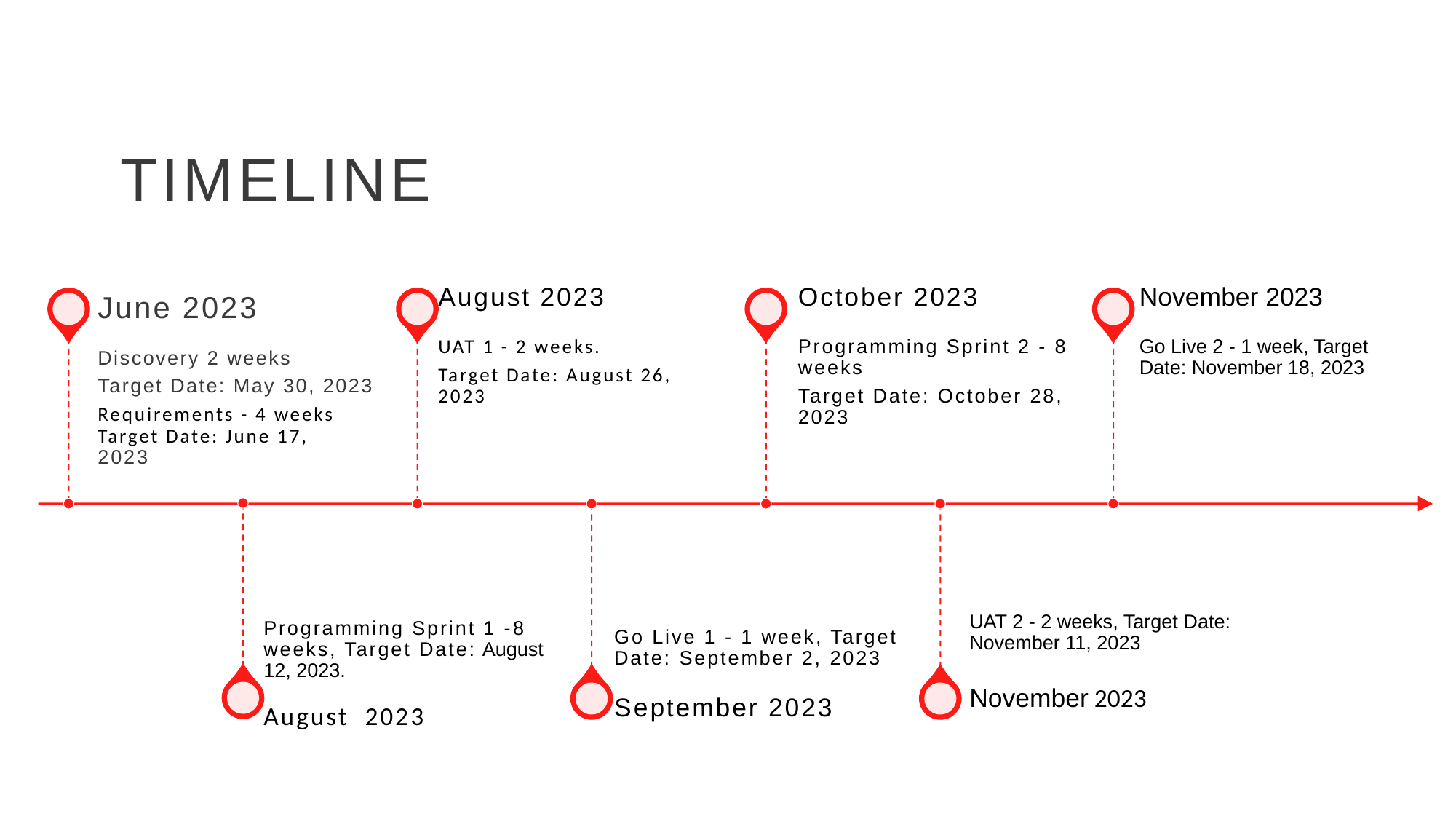

# TIMELINE
Discovery 2 weeks
Target Date: May 30, 2023
Requirements - 4 weeks Target Date: June 17, 2023
June 2023
Programming Sprint 1 -8 weeks, Target Date: August 12, 2023.
August  2023
UAT 1 - 2 weeks.
Target Date: August 26, 2023
August 2023
Go Live 1 - 1 week, Target Date: September 2, 2023
September 2023
Programming Sprint 2 - 8 weeks
Target Date: October 28, 2023
October 2023
UAT 2 - 2 weeks, Target Date: November 11, 2023
November 2023
Go Live 2 - 1 week, Target Date: November 18, 2023

November 2023